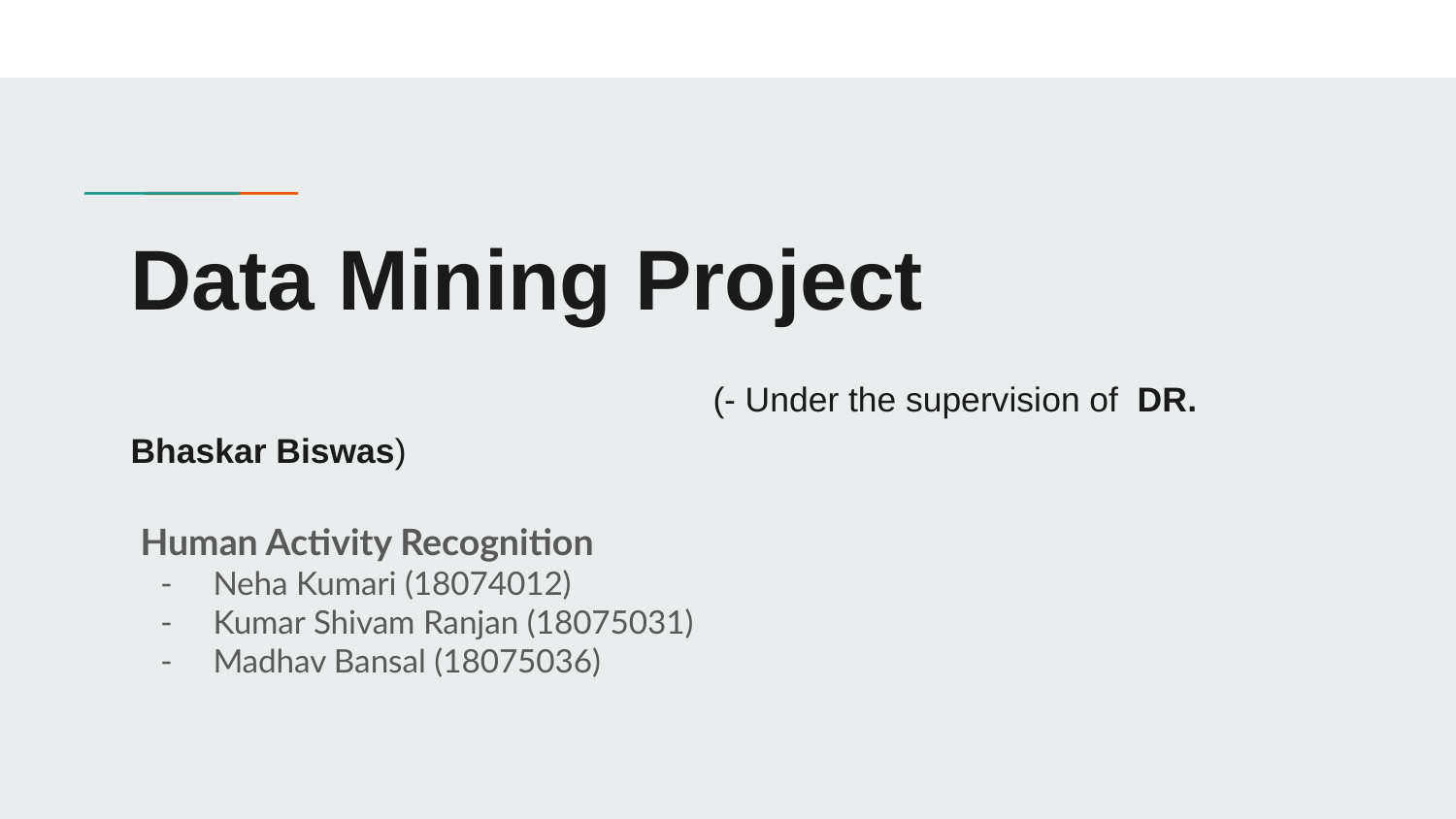

# Data Mining Project
				(- Under the supervision of  DR. Bhaskar Biswas)

Human Activity Recognition
Neha Kumari (18074012)
Kumar Shivam Ranjan (18075031)
Madhav Bansal (18075036)